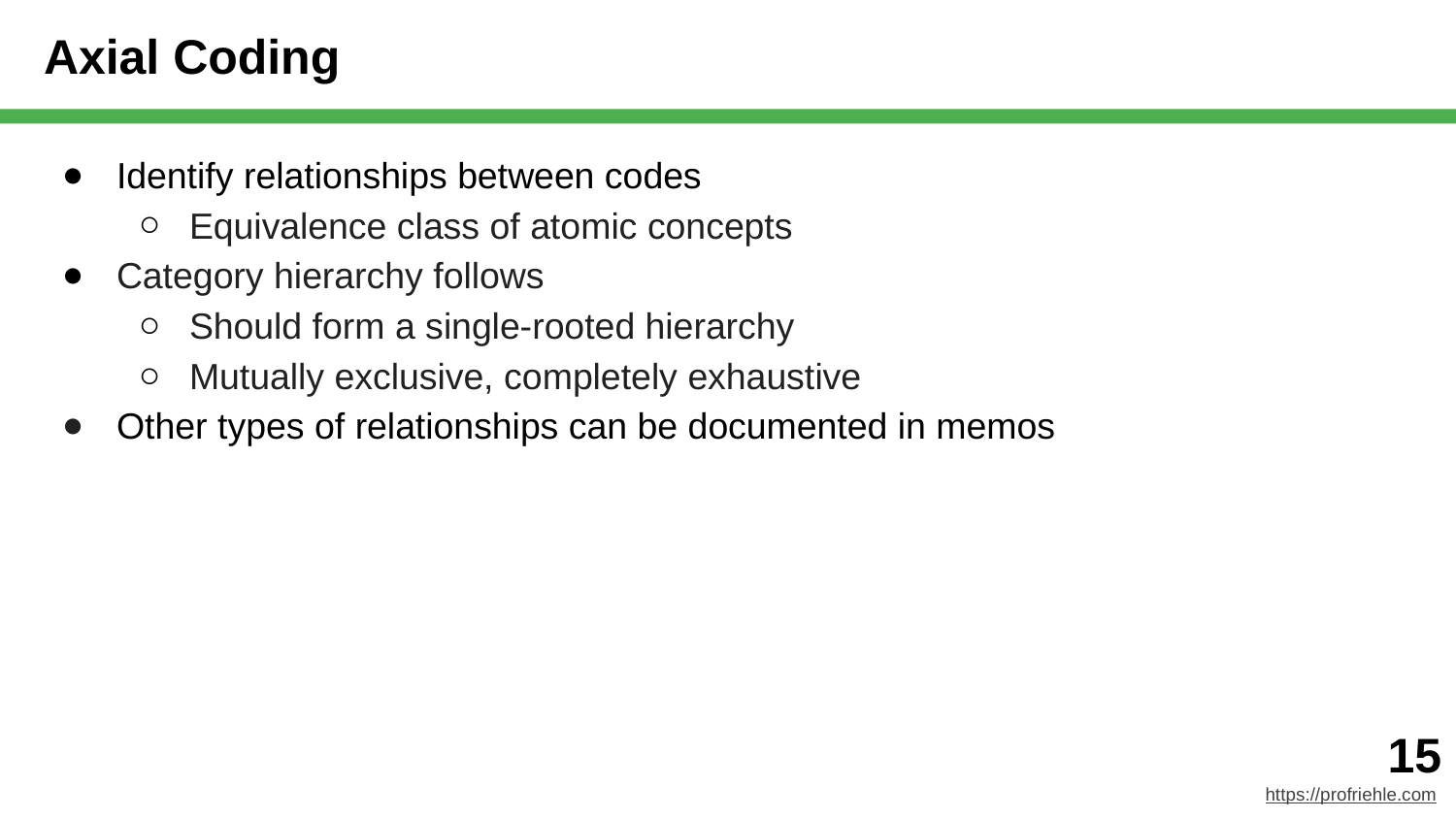

# Axial Coding
Identify relationships between codes
Equivalence class of atomic concepts
Category hierarchy follows
Should form a single-rooted hierarchy
Mutually exclusive, completely exhaustive
Other types of relationships can be documented in memos

15
https://profriehle.com